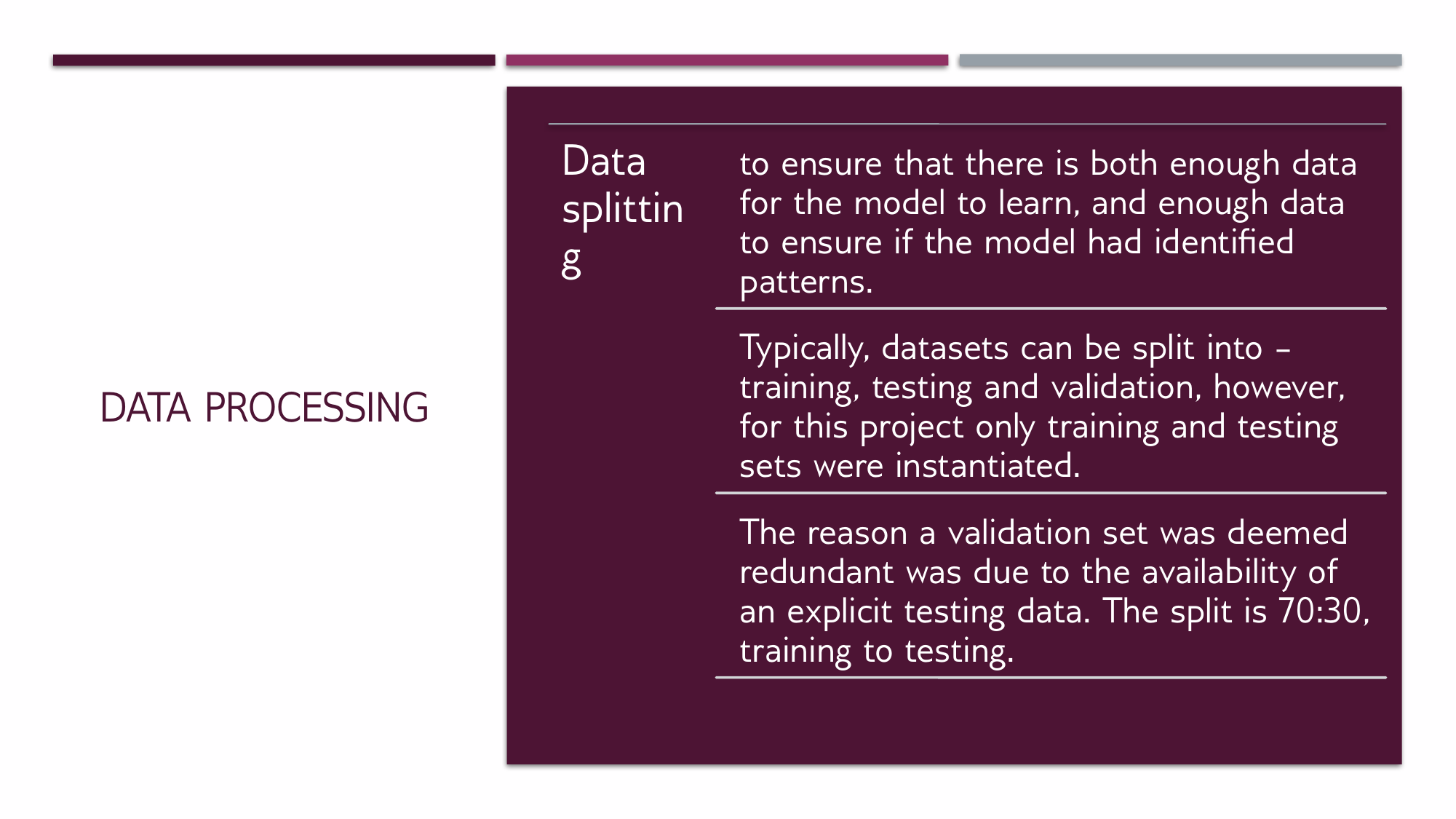

# Data processing
Data splitting
to ensure that there is both enough data for the model to learn, and enough data to ensure if the model had identified patterns.
Typically, datasets can be split into – training, testing and validation, however, for this project only training and testing sets were instantiated.
The reason a validation set was deemed redundant was due to the availability of an explicit testing data. The split is 70:30, training to testing.